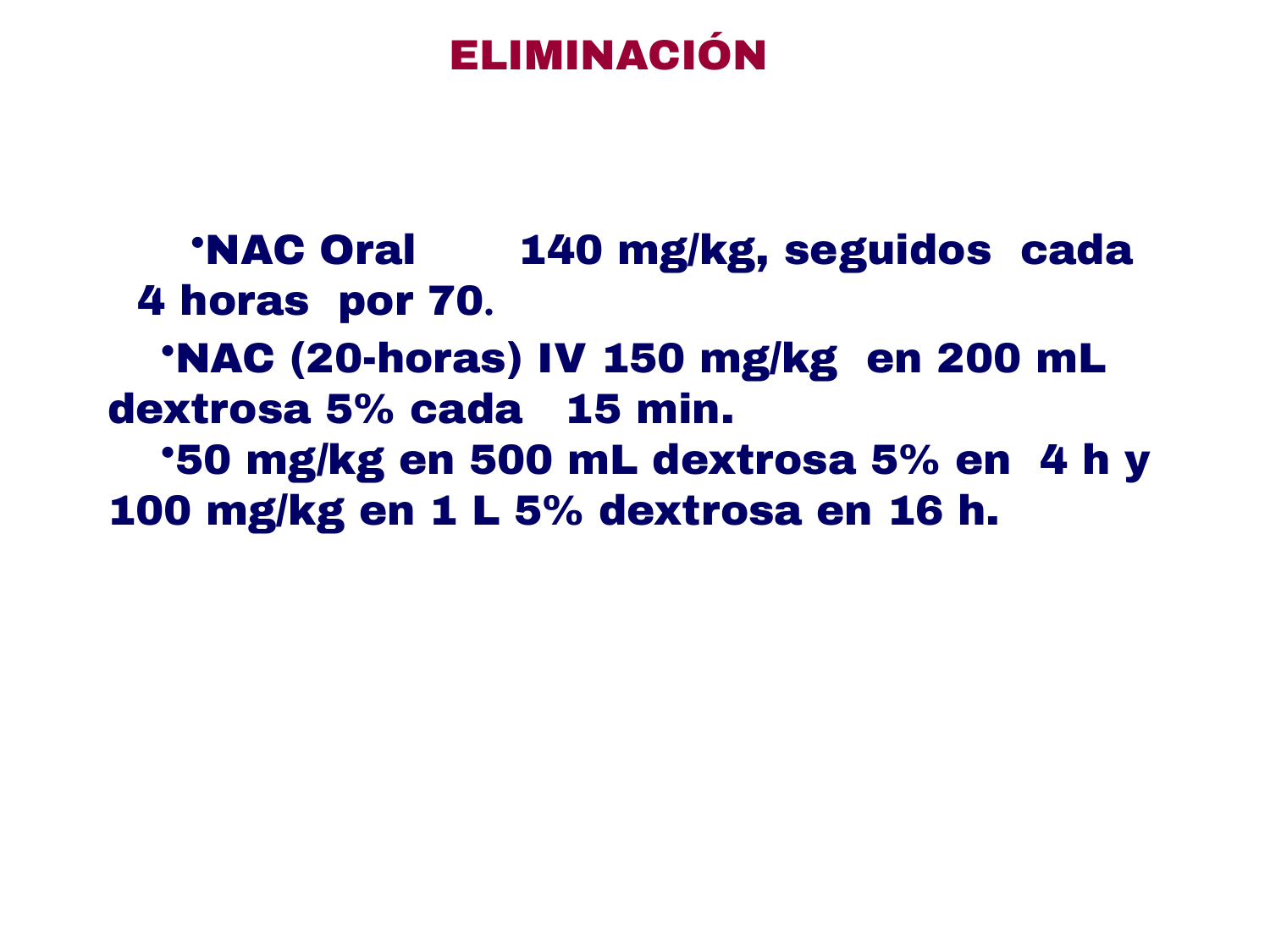

ELIMINACIÓN
NAC Oral	140 mg/kg, seguidos  cada 4 horas  por 70.
NAC (20-horas) IV 150 mg/kg  en 200 mL dextrosa 5% cada   15 min.
50 mg/kg en 500 mL dextrosa 5% en  4 h y 100 mg/kg en 1 L 5% dextrosa en 16 h.